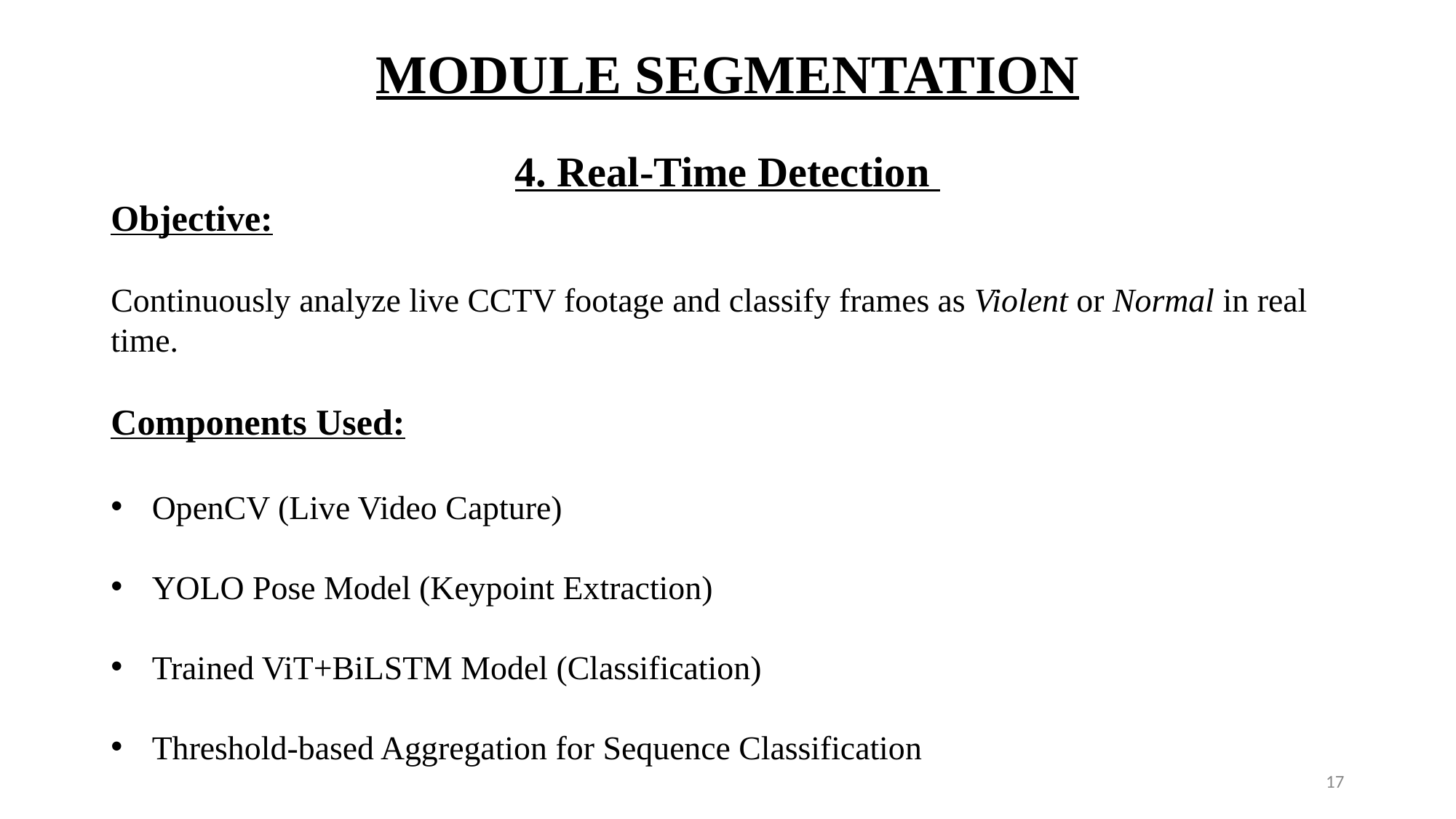

MODULE SEGMENTATION
4. Real-Time Detection
Objective:

Continuously analyze live CCTV footage and classify frames as Violent or Normal in real time.

Components Used:

OpenCV (Live Video Capture)

YOLO Pose Model (Keypoint Extraction)

Trained ViT+BiLSTM Model (Classification)

Threshold-based Aggregation for Sequence Classification
17